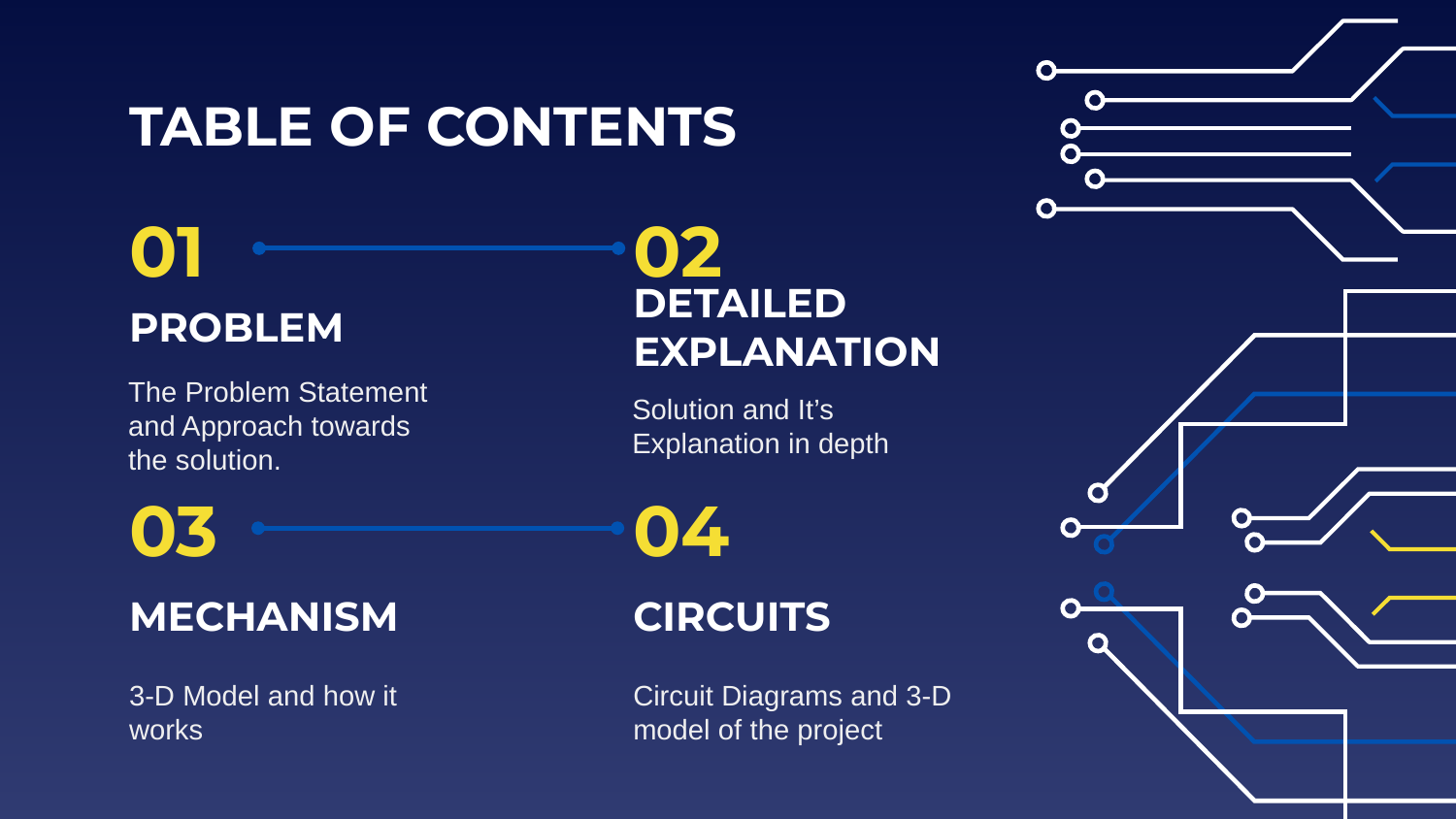

TABLE OF CONTENTS
01
02
# PROBLEM
DETAILED EXPLANATION

The Problem Statement and Approach towards the solution.
Solution and It’s Explanation in depth
03
04
MECHANISM
CIRCUITS
3-D Model and how it works
Circuit Diagrams and 3-D model of the project